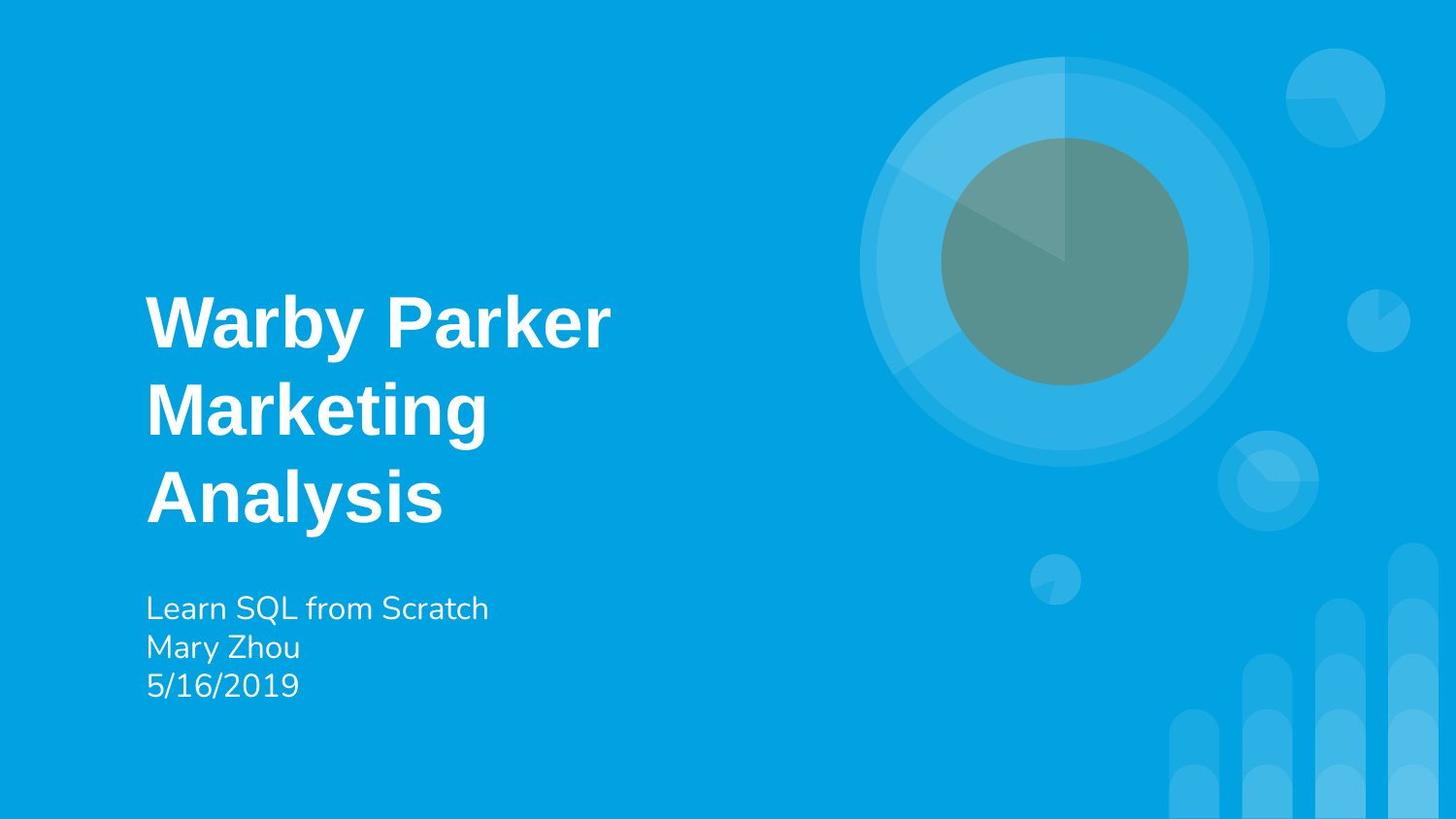

# Warby Parker Marketing Analysis
Learn SQL from Scratch
Mary Zhou
5/16/2019